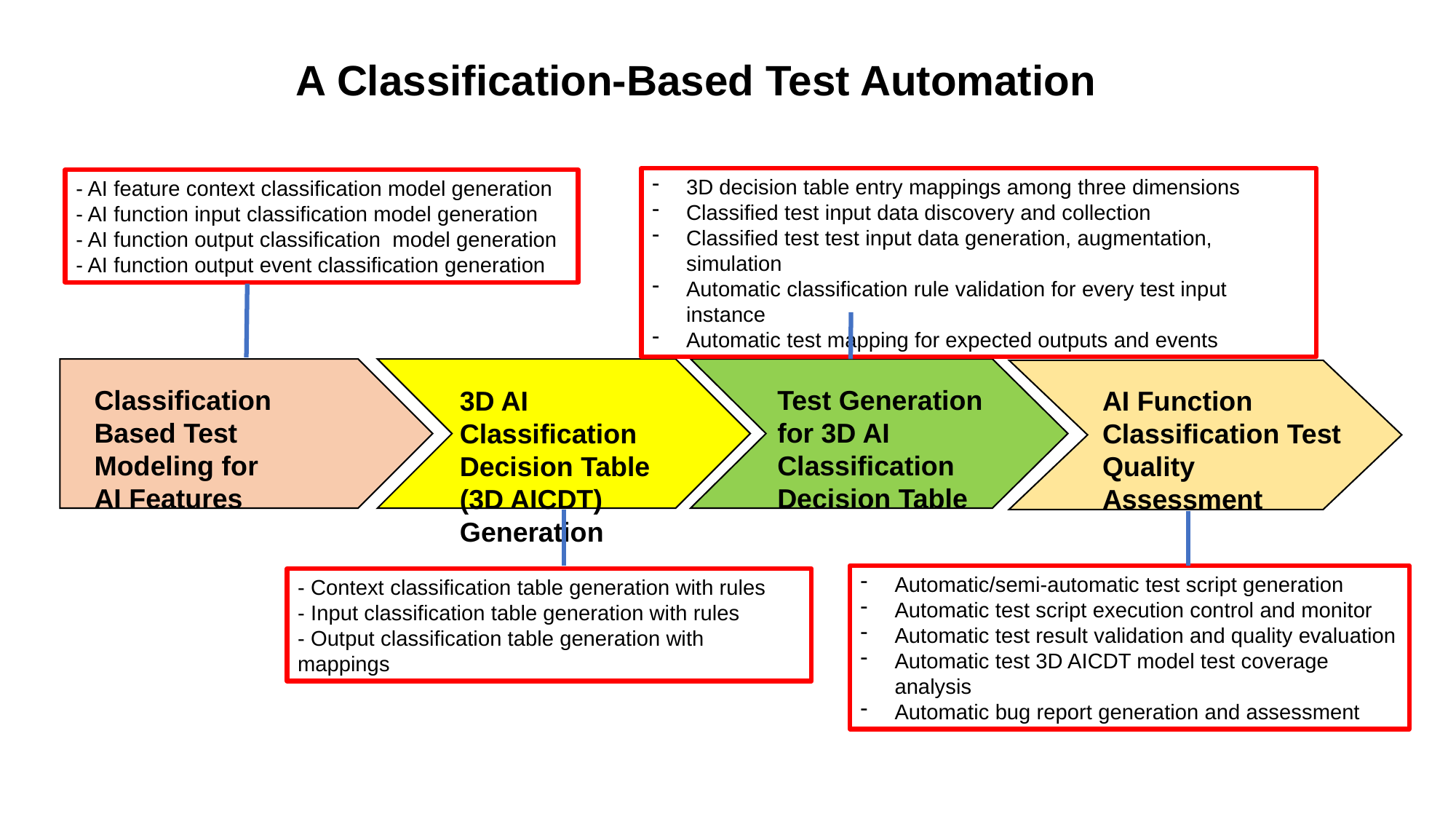

A Classification-Based Test Automation
3D decision table entry mappings among three dimensions
Classified test input data discovery and collection
Classified test test input data generation, augmentation, simulation
Automatic classification rule validation for every test input instance
Automatic test mapping for expected outputs and events
- AI feature context classification model generation
- AI function input classification model generation
- AI function output classification  model generation
- AI function output event classification generation

Classification Based Test Modeling for
AI Features
Test Generation for 3D AI Classification Decision Table
3D AI Classification Decision Table (3D AICDT) Generation
AI Function Classification Test
Quality Assessment
Automatic/semi-automatic test script generation
Automatic test script execution control and monitor
Automatic test result validation and quality evaluation
Automatic test 3D AICDT model test coverage analysis
Automatic bug report generation and assessment
- Context classification table generation with rules
- Input classification table generation with rules
- Output classification table generation with mappings